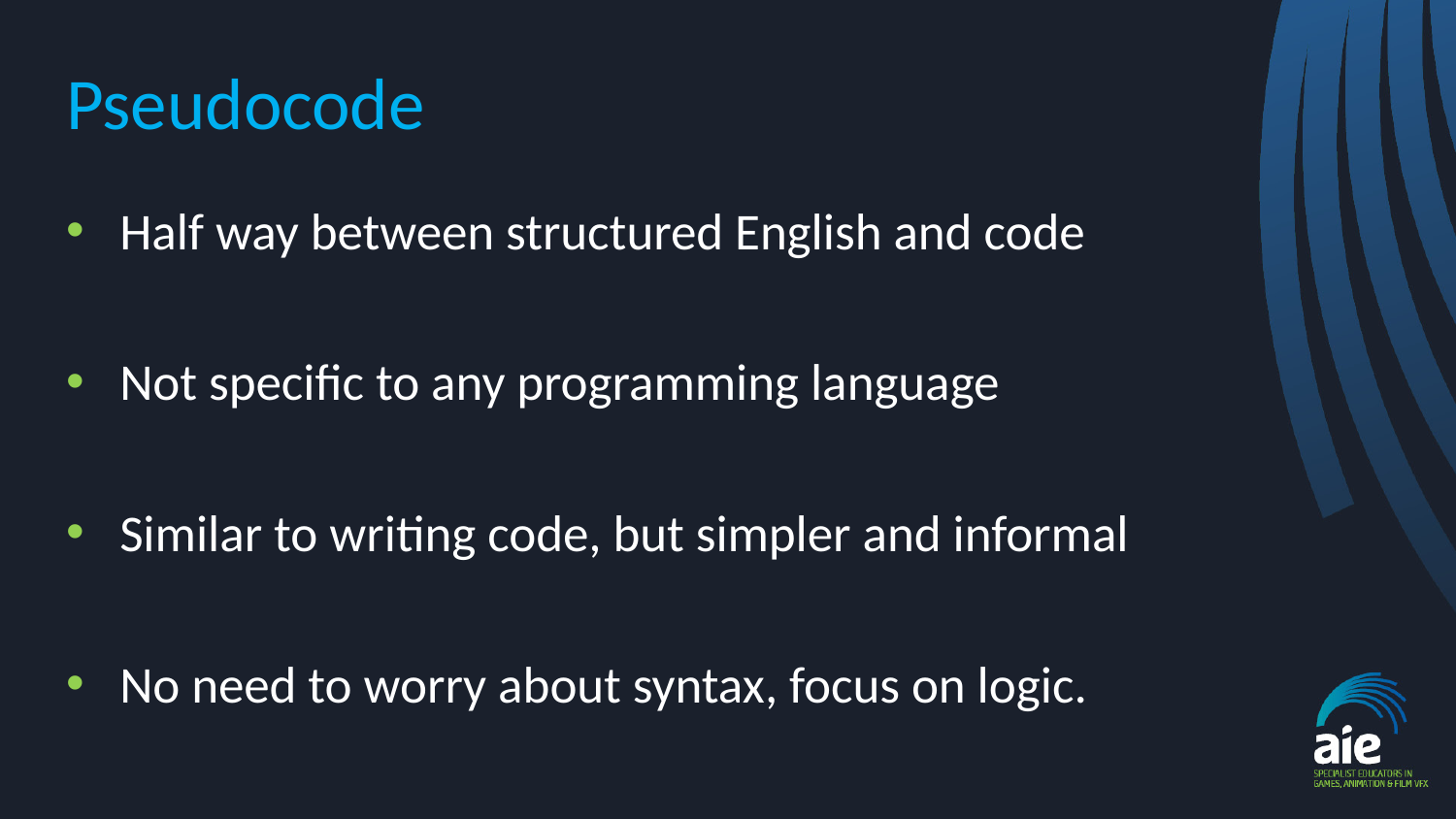

# Pseudocode
Half way between structured English and code

Not specific to any programming language

Similar to writing code, but simpler and informal

No need to worry about syntax, focus on logic.